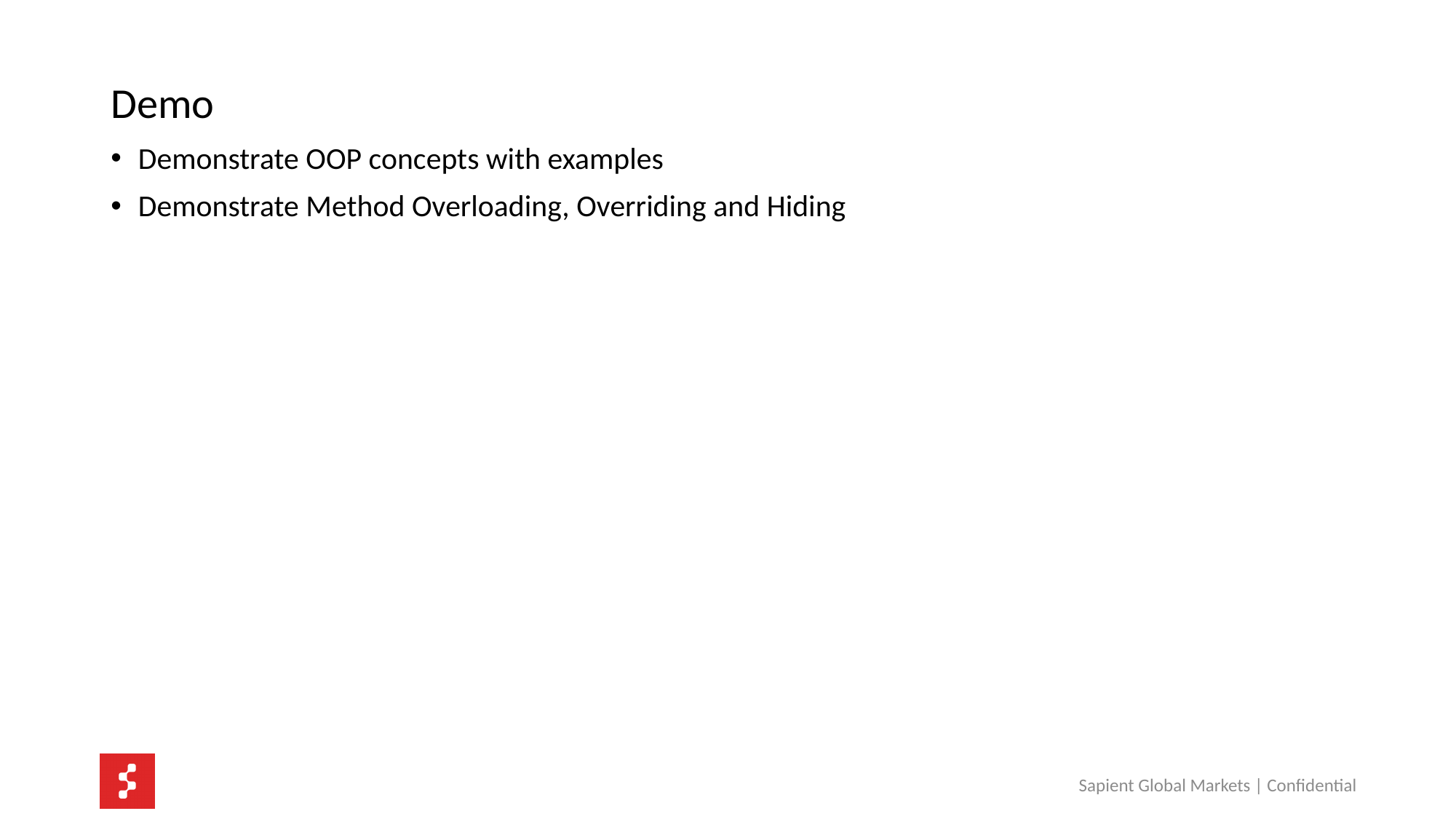

Demo
Demonstrate OOP concepts with examples
Demonstrate Method Overloading, Overriding and Hiding
Sapient Global Markets | Confidential